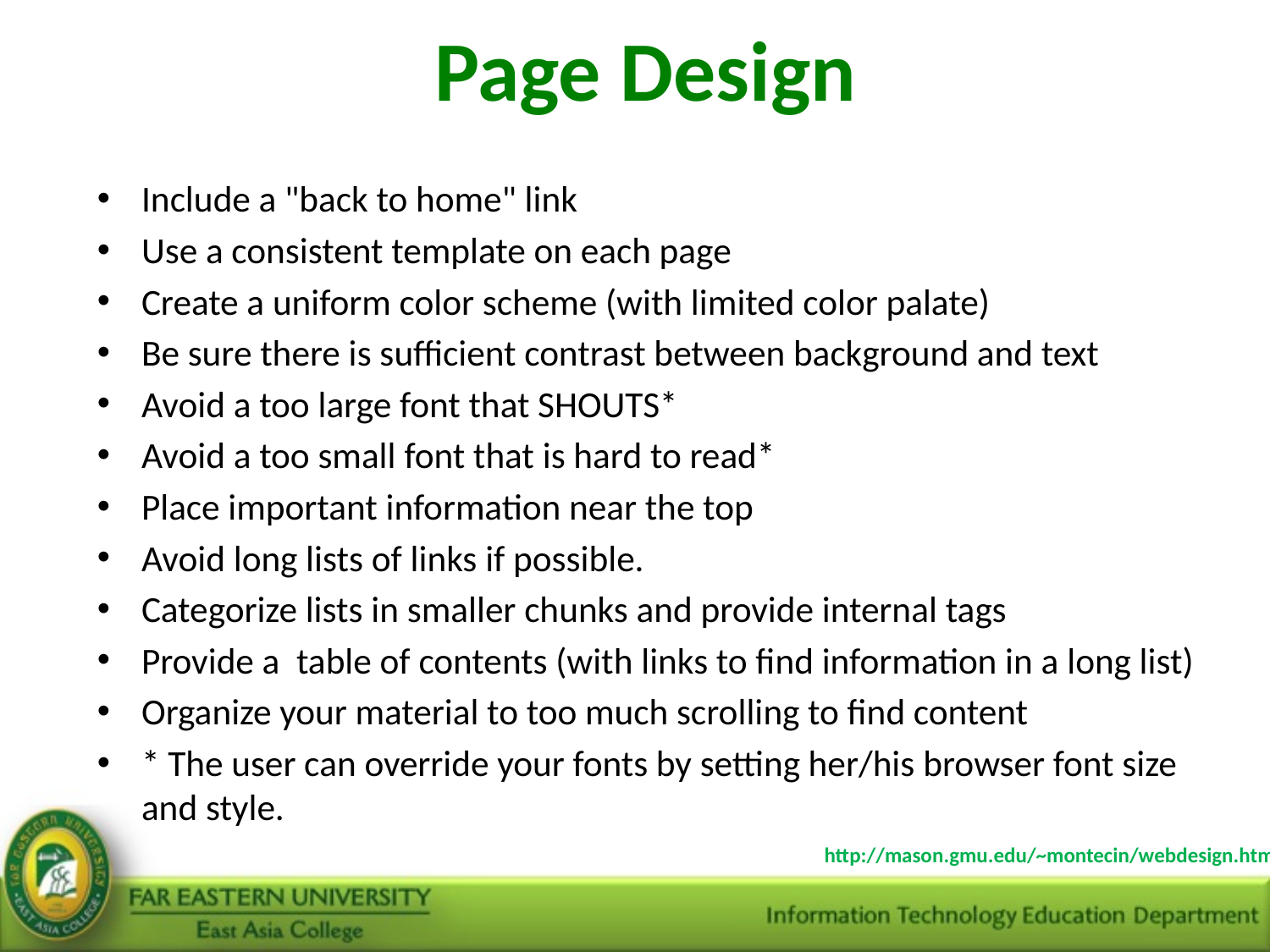

Page Design
Include a "back to home" link
Use a consistent template on each page
Create a uniform color scheme (with limited color palate)
Be sure there is sufficient contrast between background and text
Avoid a too large font that SHOUTS*
Avoid a too small font that is hard to read*
Place important information near the top
Avoid long lists of links if possible.
Categorize lists in smaller chunks and provide internal tags
Provide a  table of contents (with links to find information in a long list)
Organize your material to too much scrolling to find content
* The user can override your fonts by setting her/his browser font size and style.
http://mason.gmu.edu/~montecin/webdesign.htm